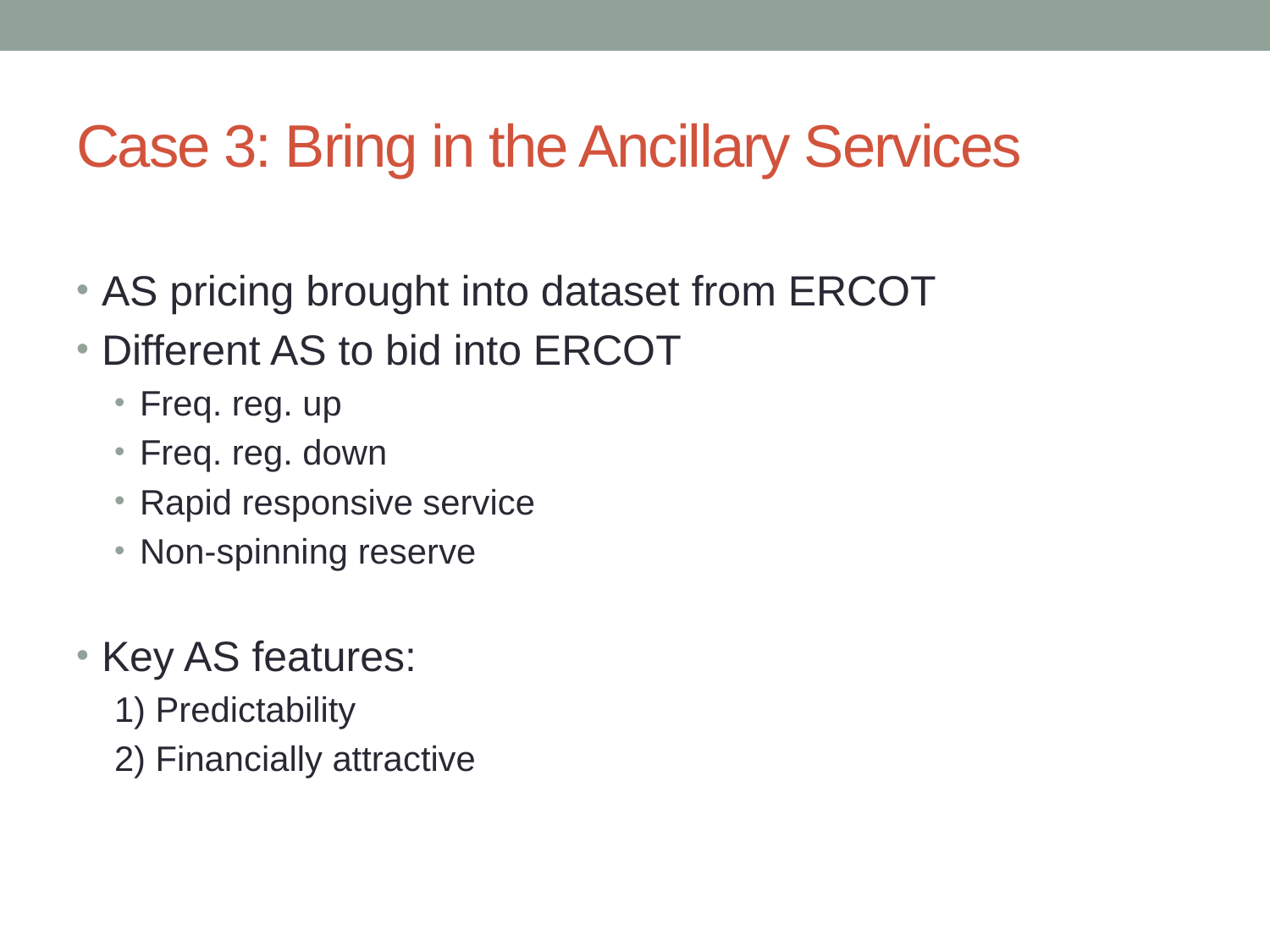

# Case 3: Bring in the Ancillary Services
AS pricing brought into dataset from ERCOT
Different AS to bid into ERCOT
Freq. reg. up
Freq. reg. down
Rapid responsive service
Non-spinning reserve

Key AS features:
1) Predictability
2) Financially attractive